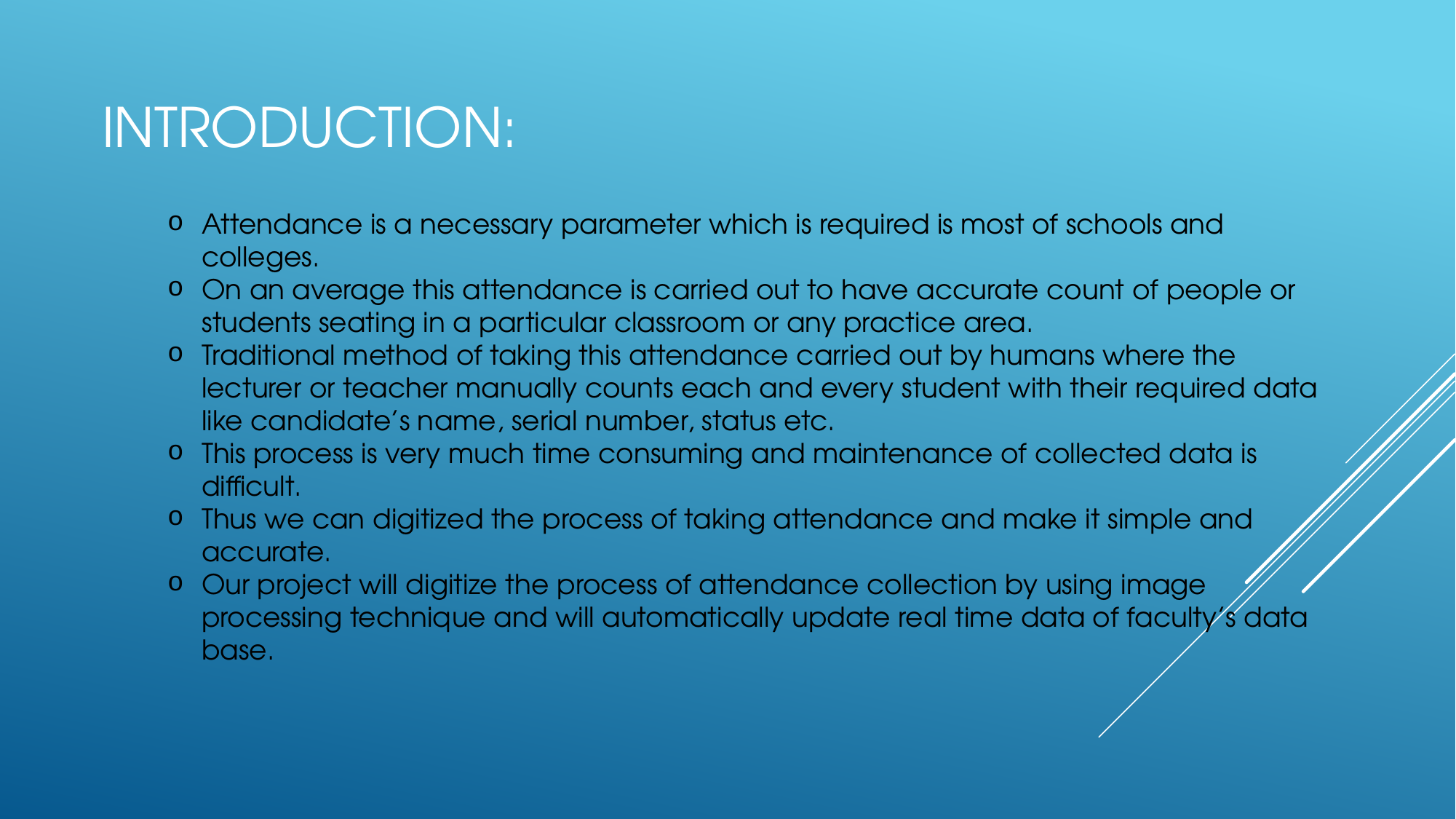

# INTRODUCTION:

Attendance is a necessary parameter which is required is most of schools and colleges.
On an average this attendance is carried out to have accurate count of people or students seating in a particular classroom or any practice area.
Traditional method of taking this attendance carried out by humans where the lecturer or teacher manually counts each and every student with their required data like candidate’s name, serial number, status etc.
This process is very much time consuming and maintenance of collected data is difficult.
Thus we can digitized the process of taking attendance and make it simple and accurate.
Our project will digitize the process of attendance collection by using image processing technique and will automatically update real time data of faculty’s data base.